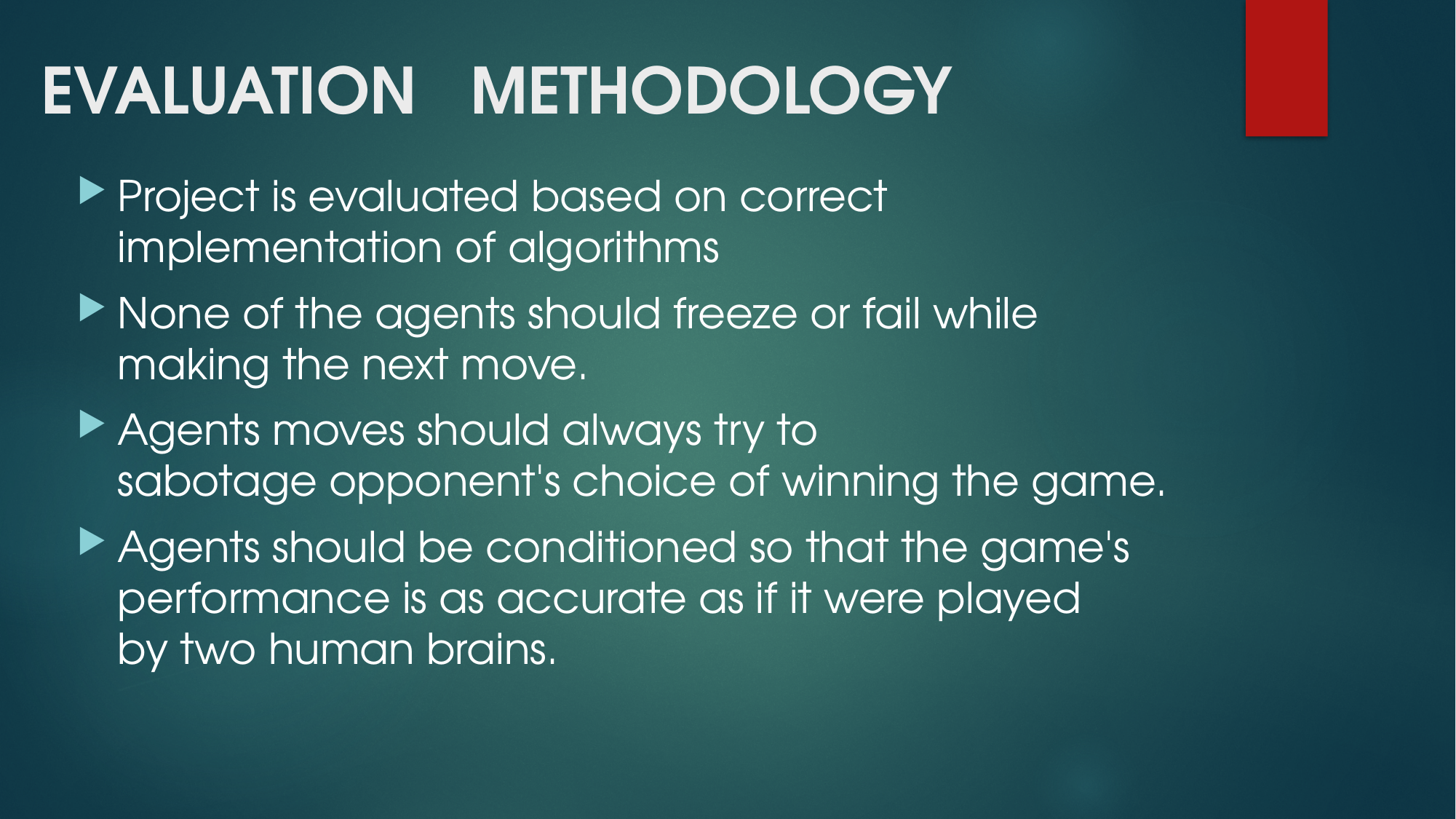

# EVALUATION   METHODOLOGY
Project is evaluated based on correct implementation of algorithms
None of the agents should freeze or fail while making the next move.
Agents moves should always try to sabotage opponent's choice of winning the game.
Agents should be conditioned so that the game's performance is as accurate as if it were played by two human brains.